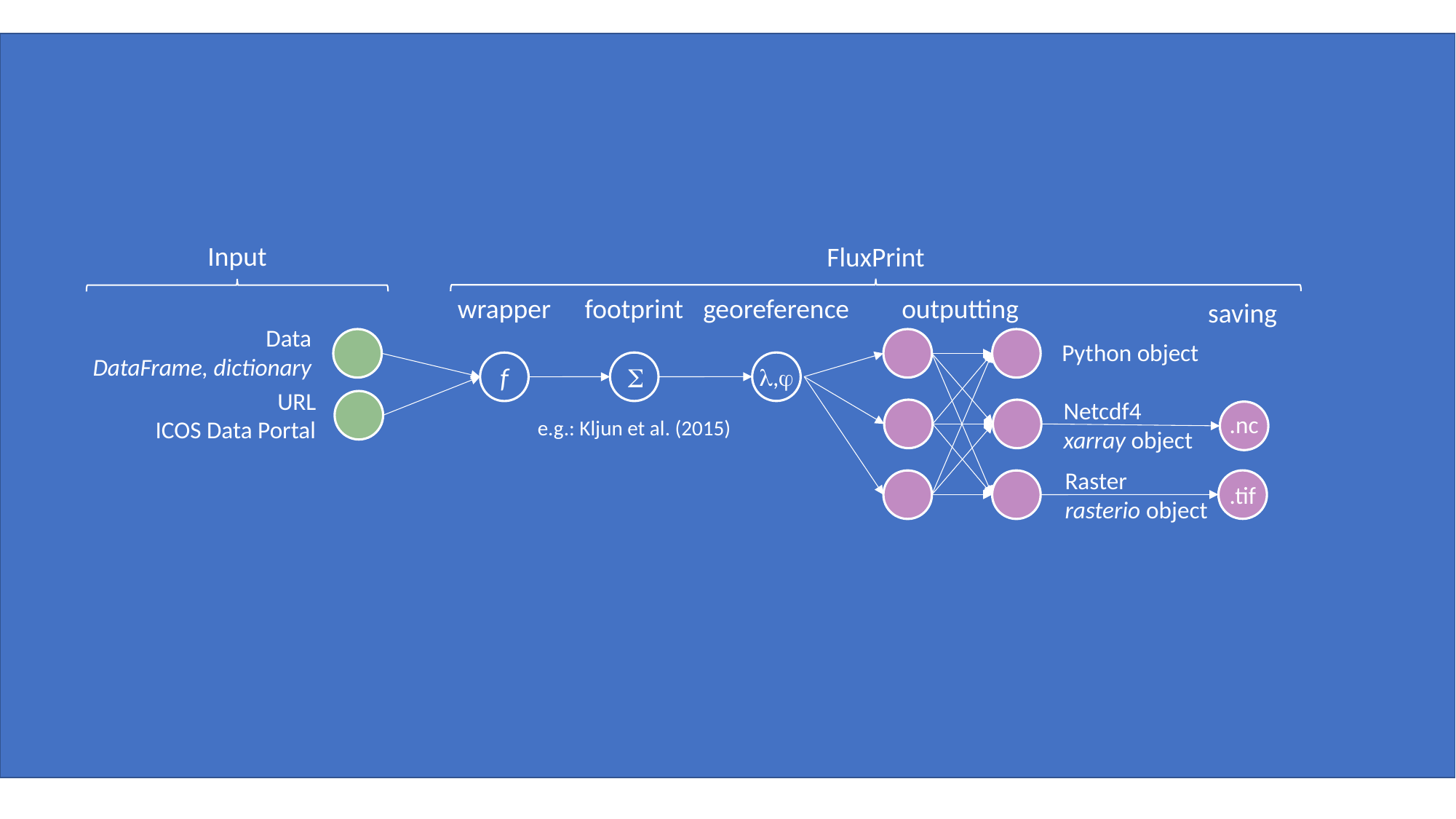

Input
FluxPrint
wrapper
footprint
georeference
outputting
saving
Data
DataFrame, dictionary

Python object

Σ
f
λ,ϕ
URL
ICOS Data Portal
Netcdf4
xarray object

.nc
e.g.: Kljun et al. (2015)
Raster
rasterio object

.tif